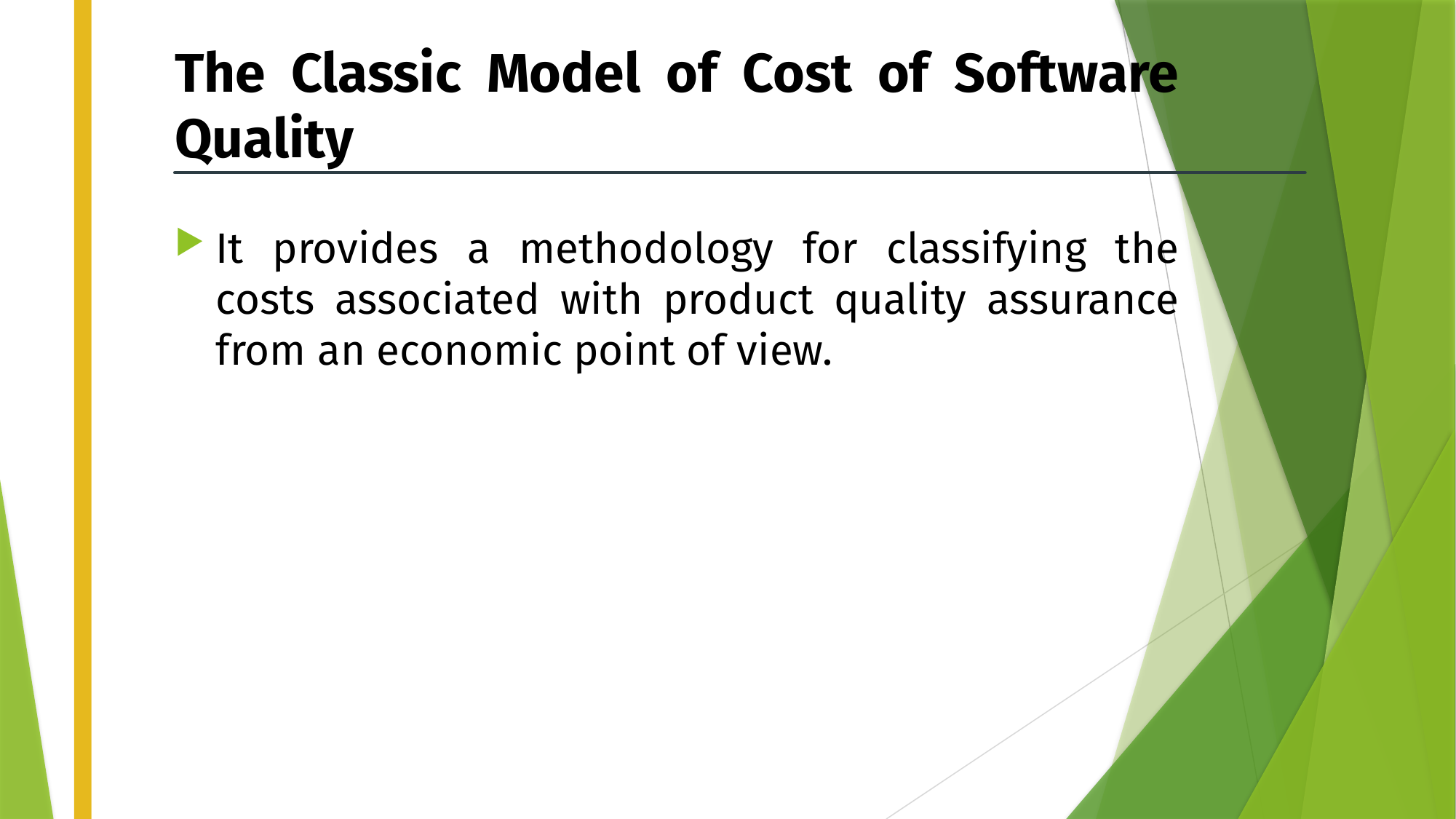

# The Classic Model of Cost of Software Quality
It provides a methodology for classifying the costs associated with product quality assurance from an economic point of view.